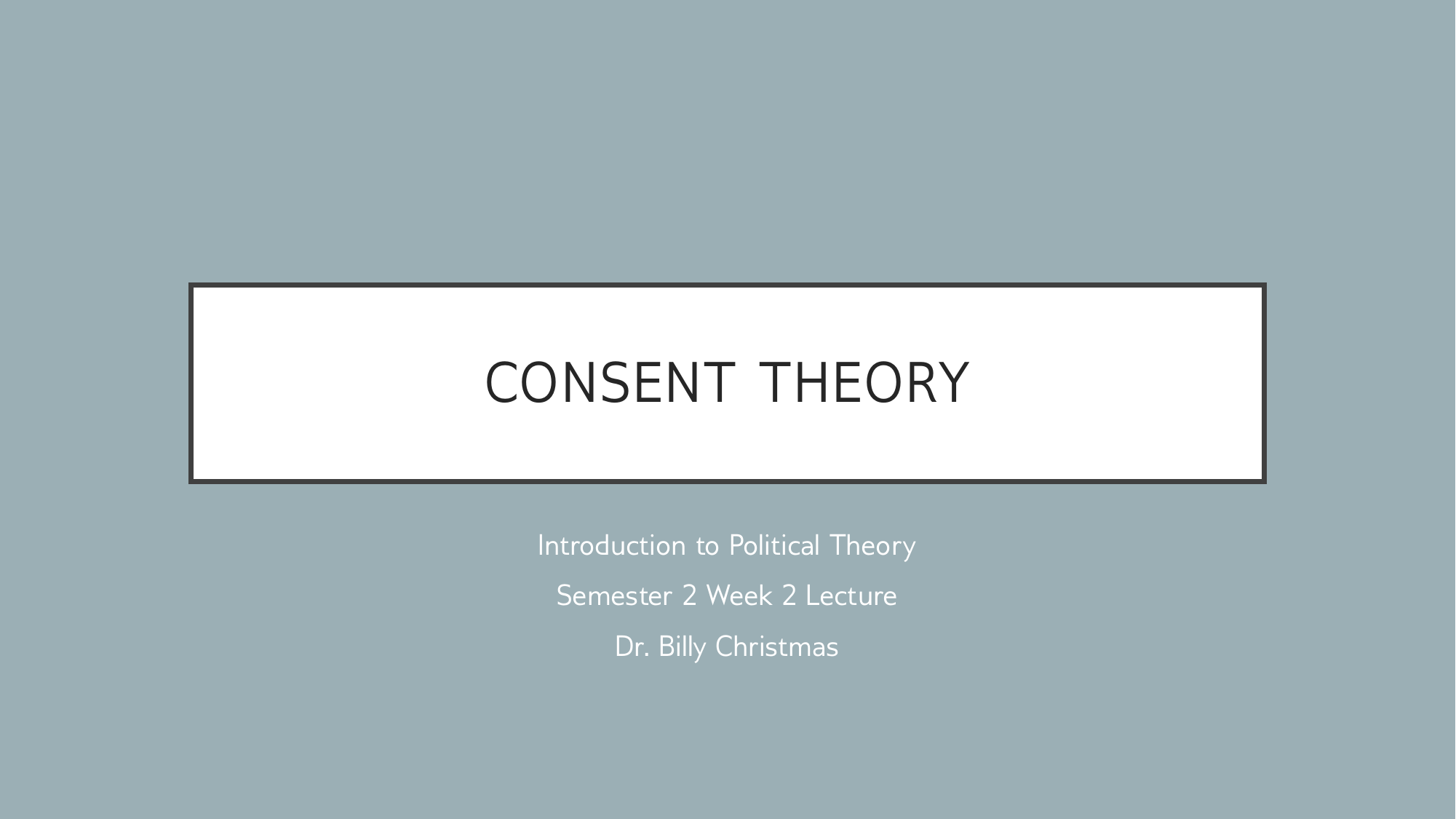

# Consent Theory
Introduction to Political Theory
Semester 2 Week 2 Lecture
Dr. Billy Christmas